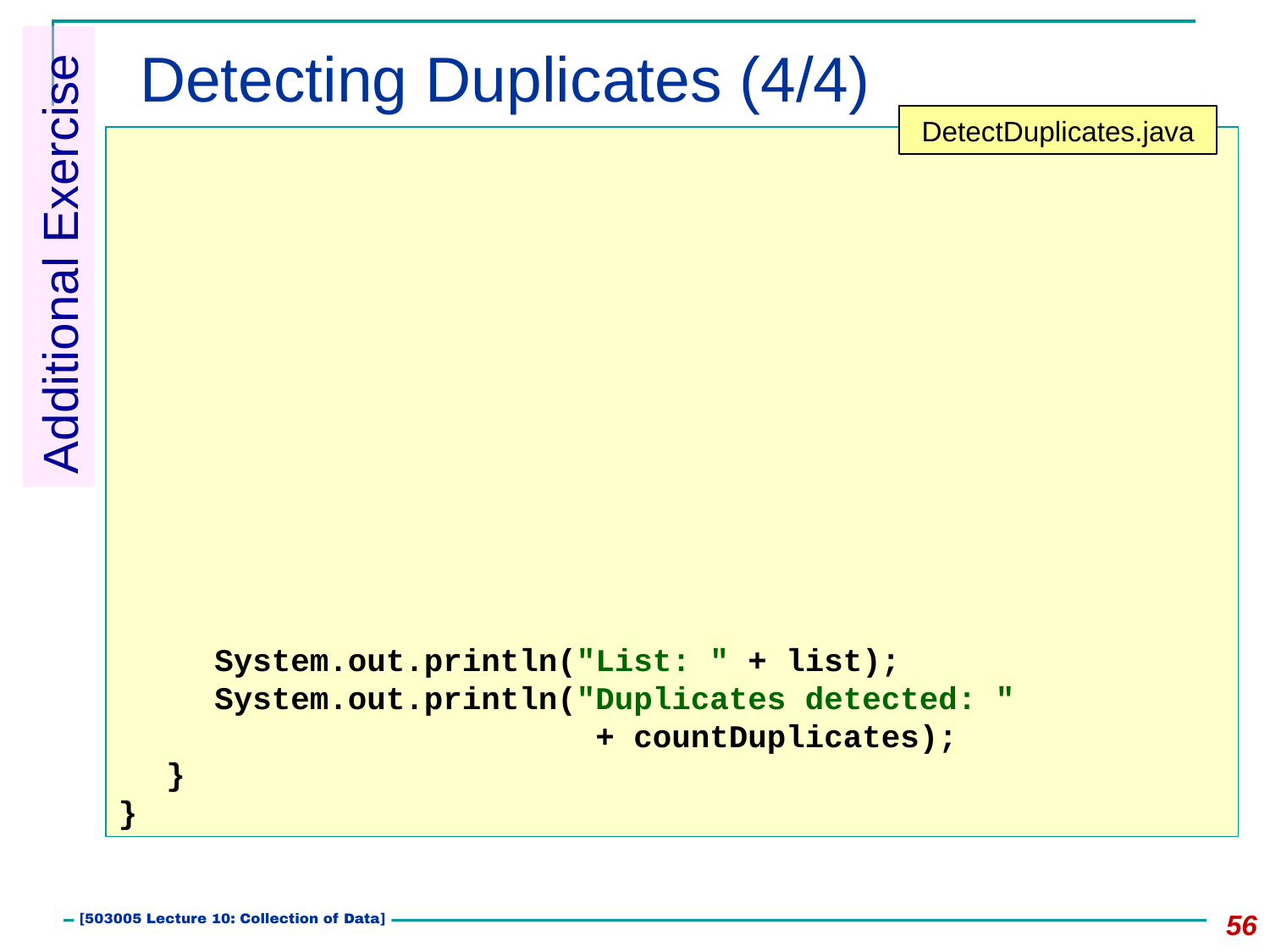

# Detecting Duplicates (4/4)
DetectDuplicates.java

		System.out.println("List: " + list);
		System.out.println("Duplicates detected: "
		                    + countDuplicates);
	}
}
Additional Exercise
56
[503005 Lecture 10: Collection of Data]